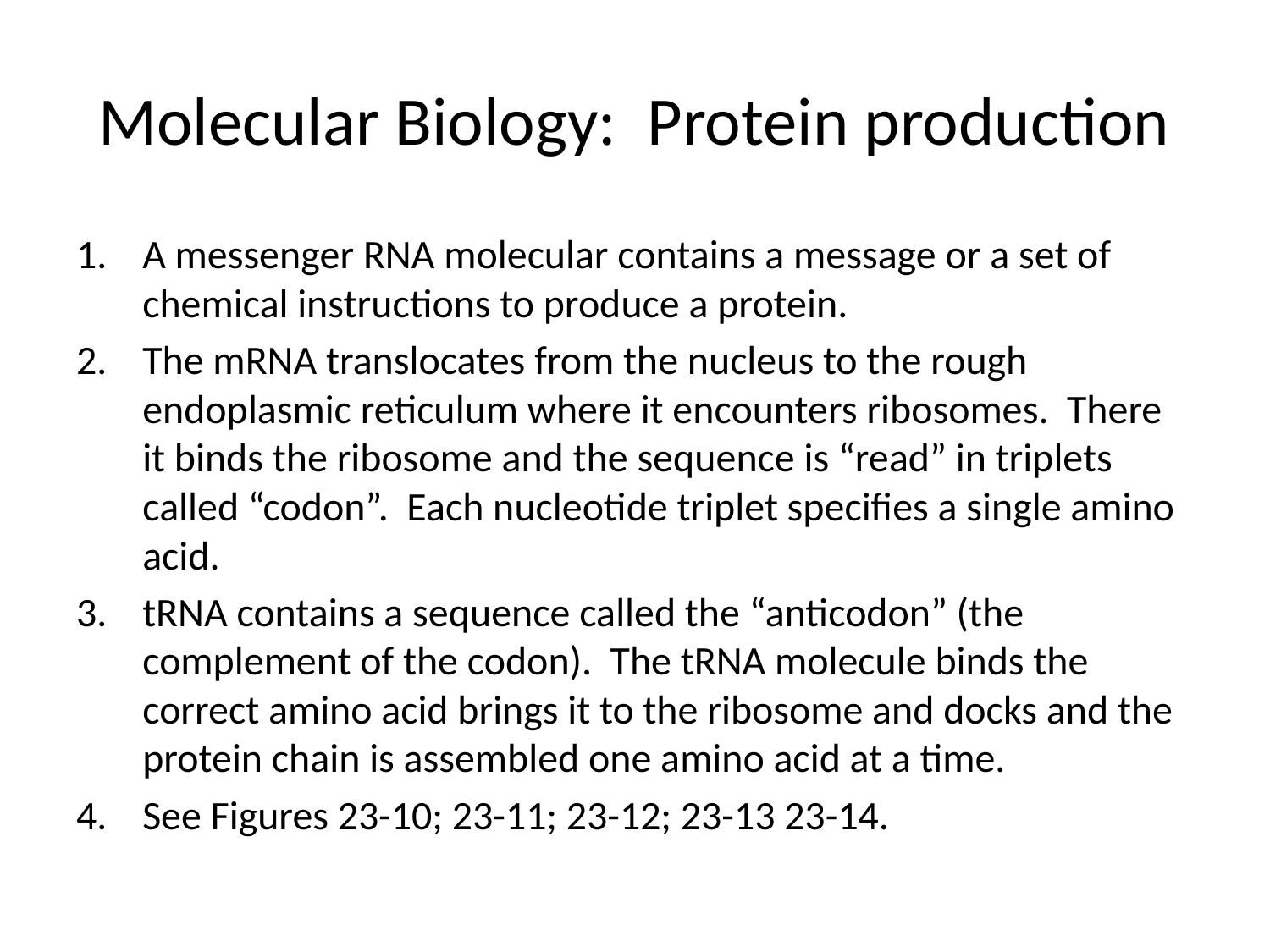

# Molecular Biology:  Protein production
A messenger RNA molecular contains a message or a set of chemical instructions to produce a protein.
The mRNA translocates from the nucleus to the rough endoplasmic reticulum where it encounters ribosomes.  There it binds the ribosome and the sequence is “read” in triplets called “codon”.  Each nucleotide triplet specifies a single amino acid.
tRNA contains a sequence called the “anticodon” (the complement of the codon).  The tRNA molecule binds the correct amino acid brings it to the ribosome and docks and the protein chain is assembled one amino acid at a time.
See Figures 23-10; 23-11; 23-12; 23-13 23-14.